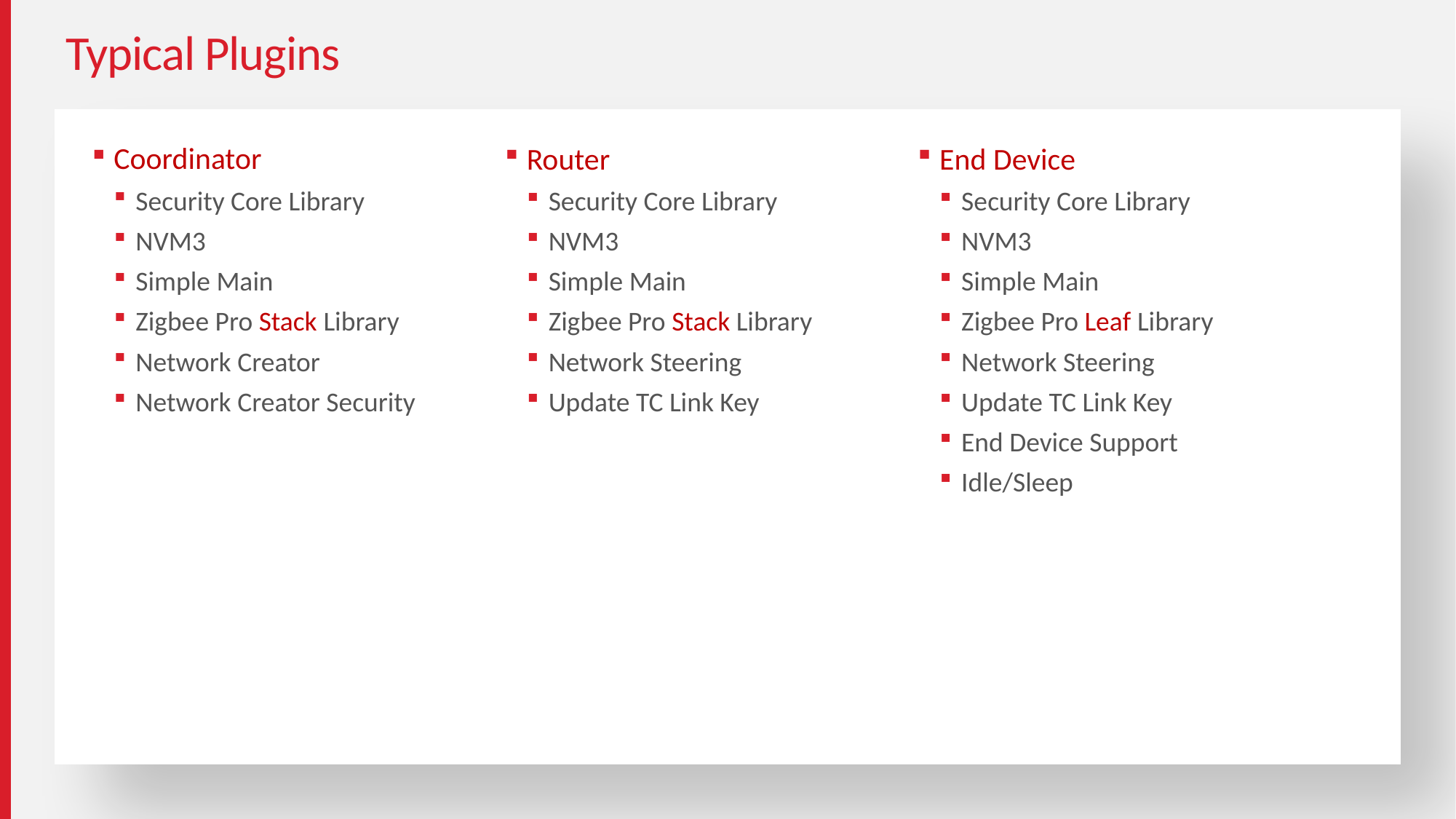

# Typical Plugins
End Device
Security Core Library
NVM3
Simple Main
Zigbee Pro Leaf Library
Network Steering
Update TC Link Key
End Device Support
Idle/Sleep

Coordinator
Security Core Library
NVM3
Simple Main
Zigbee Pro Stack Library
Network Creator
Network Creator Security

Router
Security Core Library
NVM3
Simple Main
Zigbee Pro Stack Library
Network Steering
Update TC Link Key